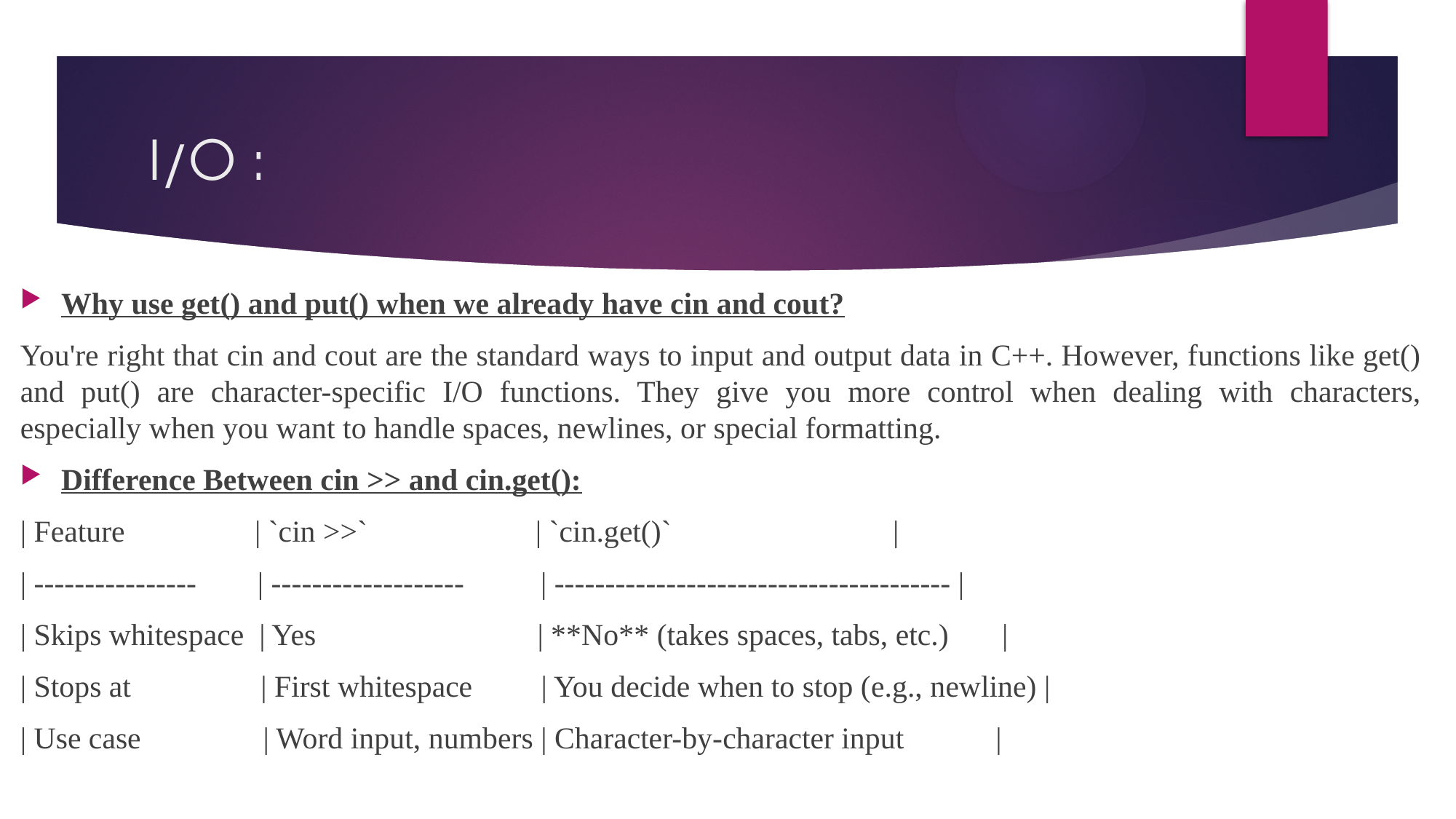

# I/O :
Why use get() and put() when we already have cin and cout?
You're right that cin and cout are the standard ways to input and output data in C++. However, functions like get() and put() are character-specific I/O functions. They give you more control when dealing with characters, especially when you want to handle spaces, newlines, or special formatting.
Difference Between cin >> and cin.get():
| Feature                 | `cin >>`                      | `cin.get()`                             |
| ----------------        | -------------------          | --------------------------------------- |
| Skips whitespace  | Yes                             | **No** (takes spaces, tabs, etc.)       |
| Stops at                 | First whitespace         | You decide when to stop (e.g., newline) |
| Use case                | Word input, numbers | Character-by-character input            |